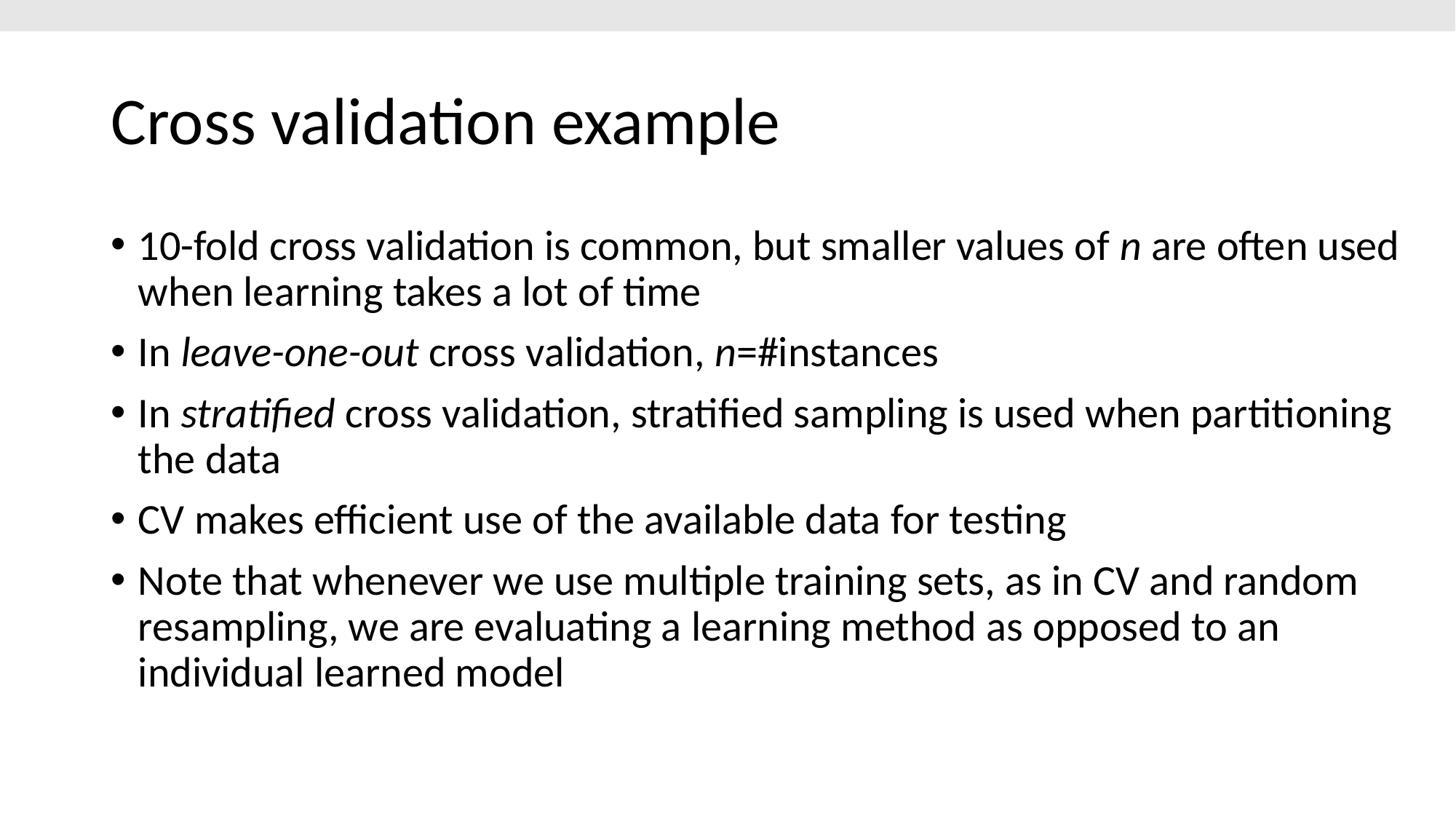

# Cross validation example
10-fold cross validation is common, but smaller values of n are often used when learning takes a lot of time
In leave-one-out cross validation, n=#instances
In stratified cross validation, stratified sampling is used when partitioning the data
CV makes efficient use of the available data for testing
Note that whenever we use multiple training sets, as in CV and random resampling, we are evaluating a learning method as opposed to an individual learned model